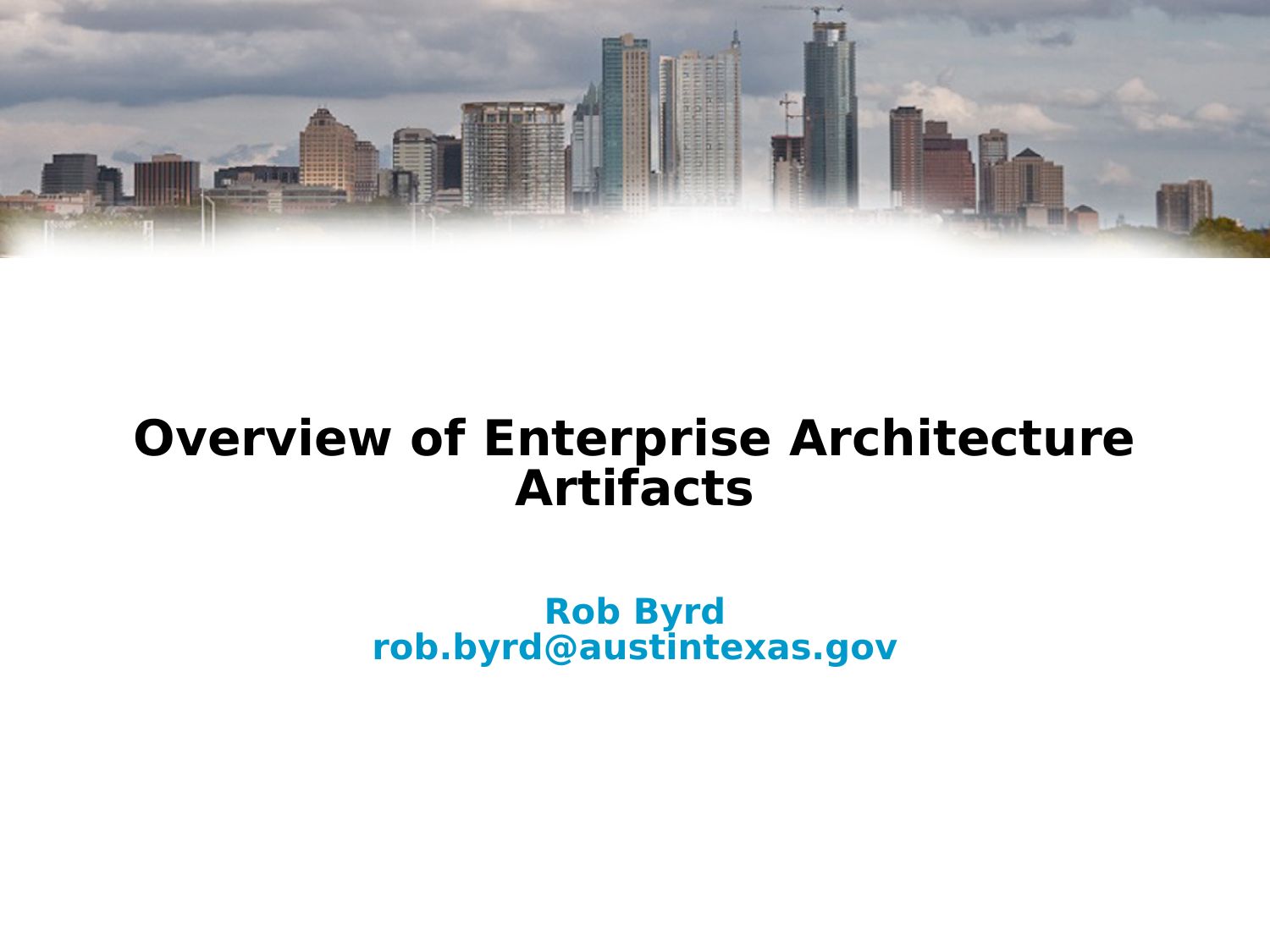

# Overview of Enterprise Architecture Artifacts
Rob Byrd
rob.byrd@austintexas.gov